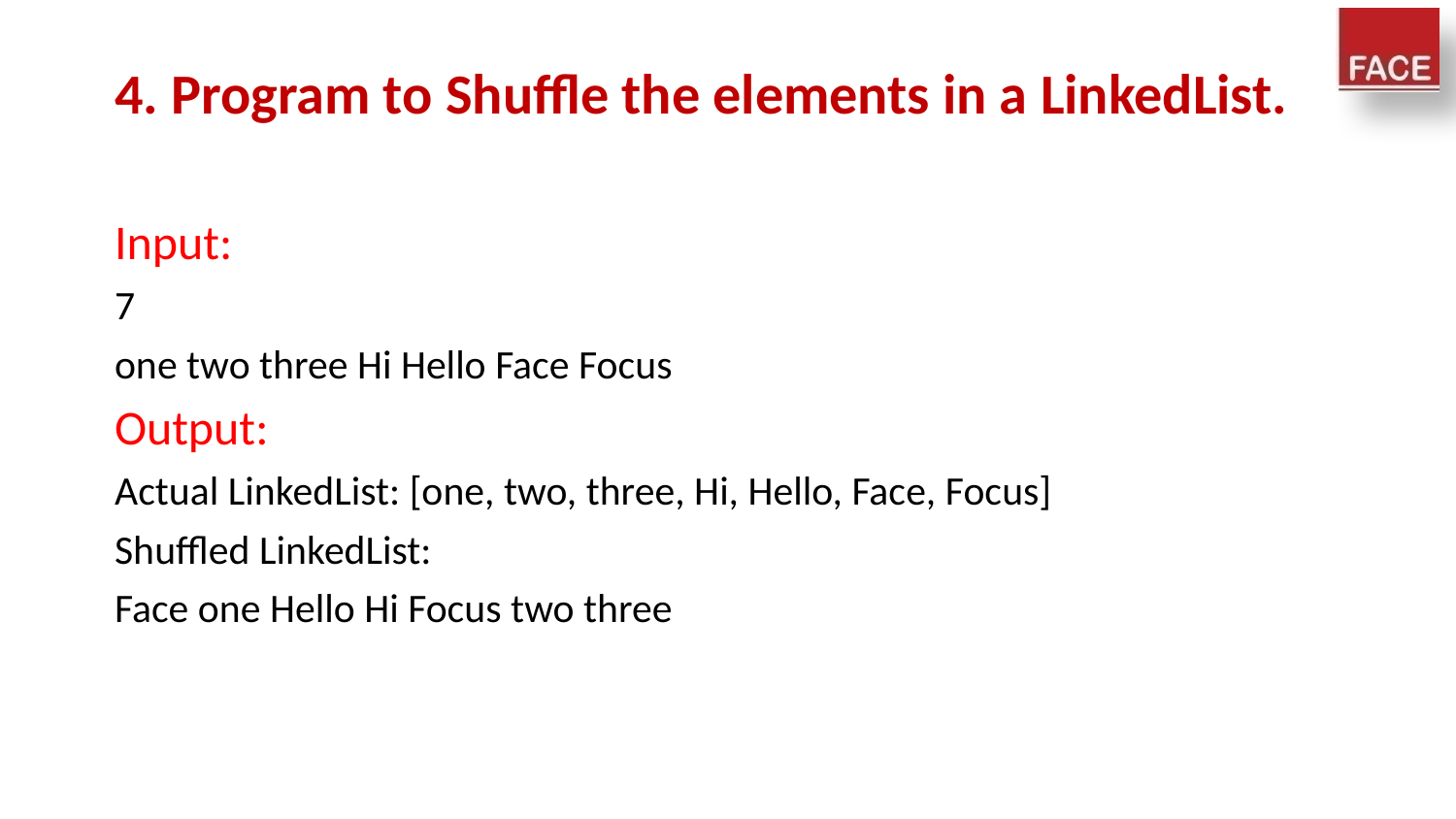

4. Program to Shuffle the elements in a LinkedList.

Input:
7
one two three Hi Hello Face Focus
Output:
Actual LinkedList: [one, two, three, Hi, Hello, Face, Focus]
Shuffled LinkedList:
Face one Hello Hi Focus two three